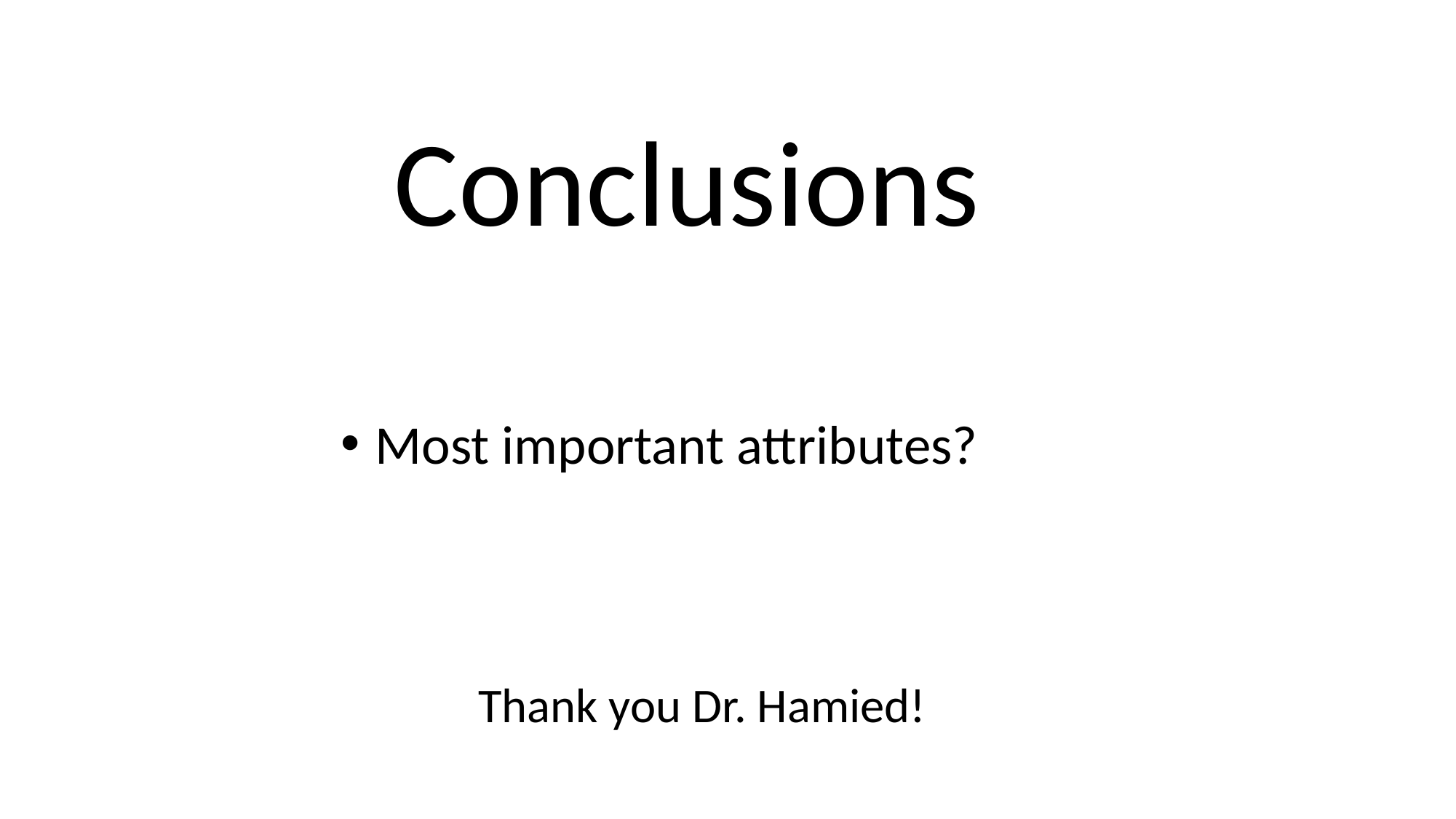

# Conclusions
Most important attributes?
Thank you Dr. Hamied!